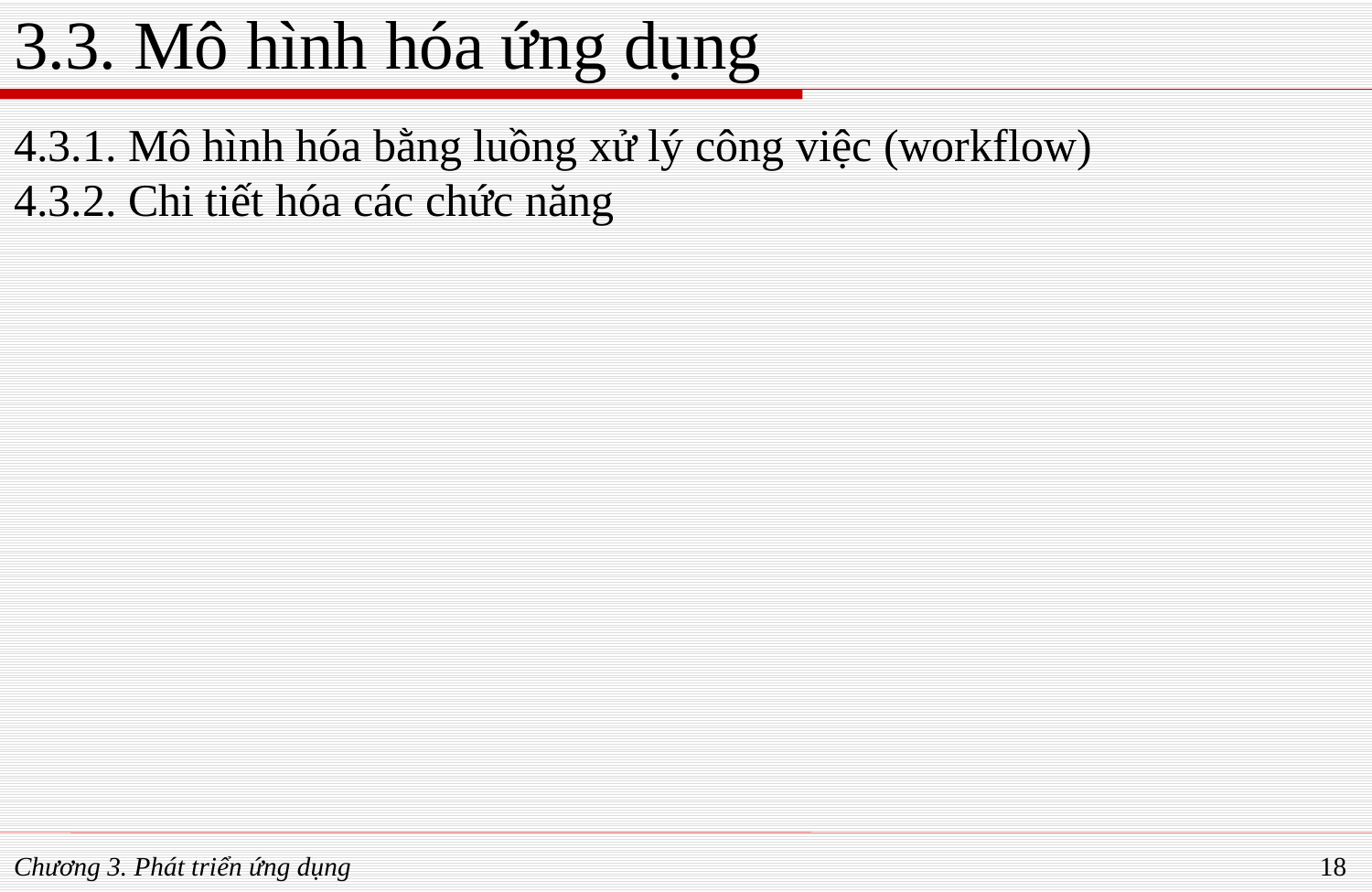

# 3.3. Mô hình hóa ứng dụng
4.3.1. Mô hình hóa bằng luồng xử lý công việc (workflow)
4.3.2. Chi tiết hóa các chức năng
Chương 3. Phát triển ứng dụng
18